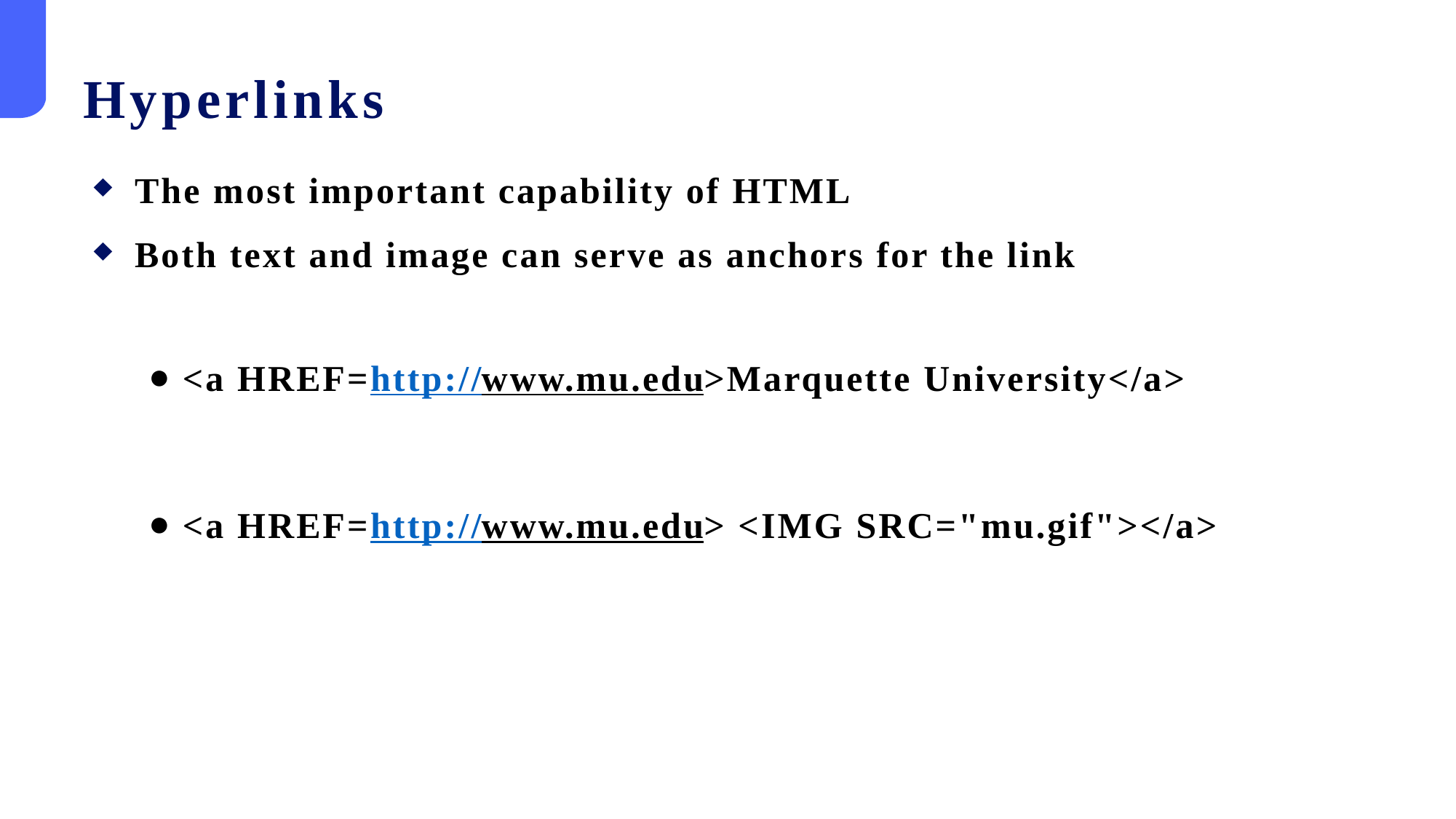

Hyperlinks
The most important capability of HTML
Both text and image can serve as anchors for the link

<a HREF=http://www.mu.edu>Marquette University</a>

<a HREF=http://www.mu.edu> <IMG SRC="mu.gif"></a>